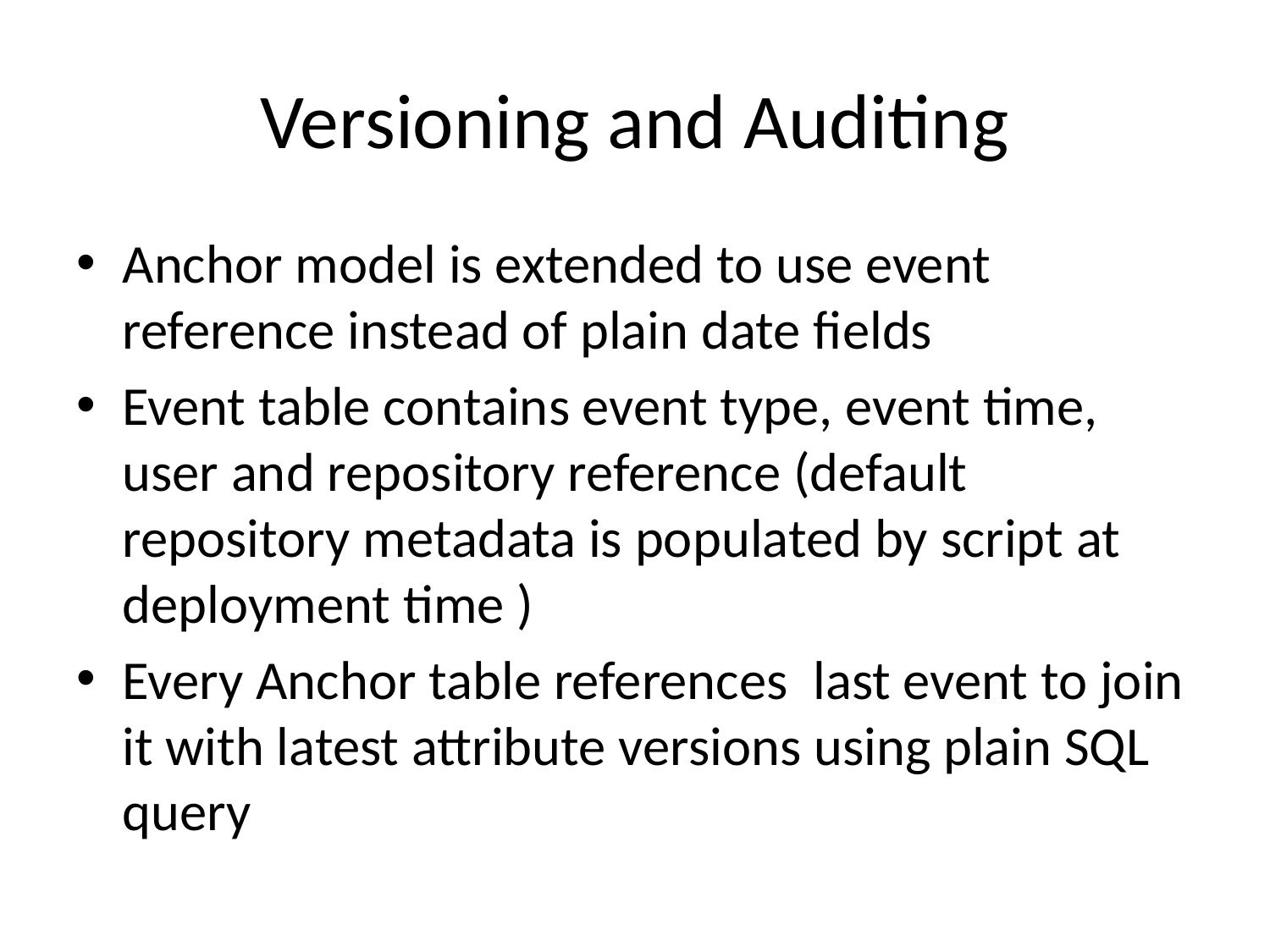

# Versioning and Auditing
Anchor model is extended to use event reference instead of plain date fields
Event table contains event type, event time, user and repository reference (default repository metadata is populated by script at deployment time )
Every Anchor table references  last event to join it with latest attribute versions using plain SQL query